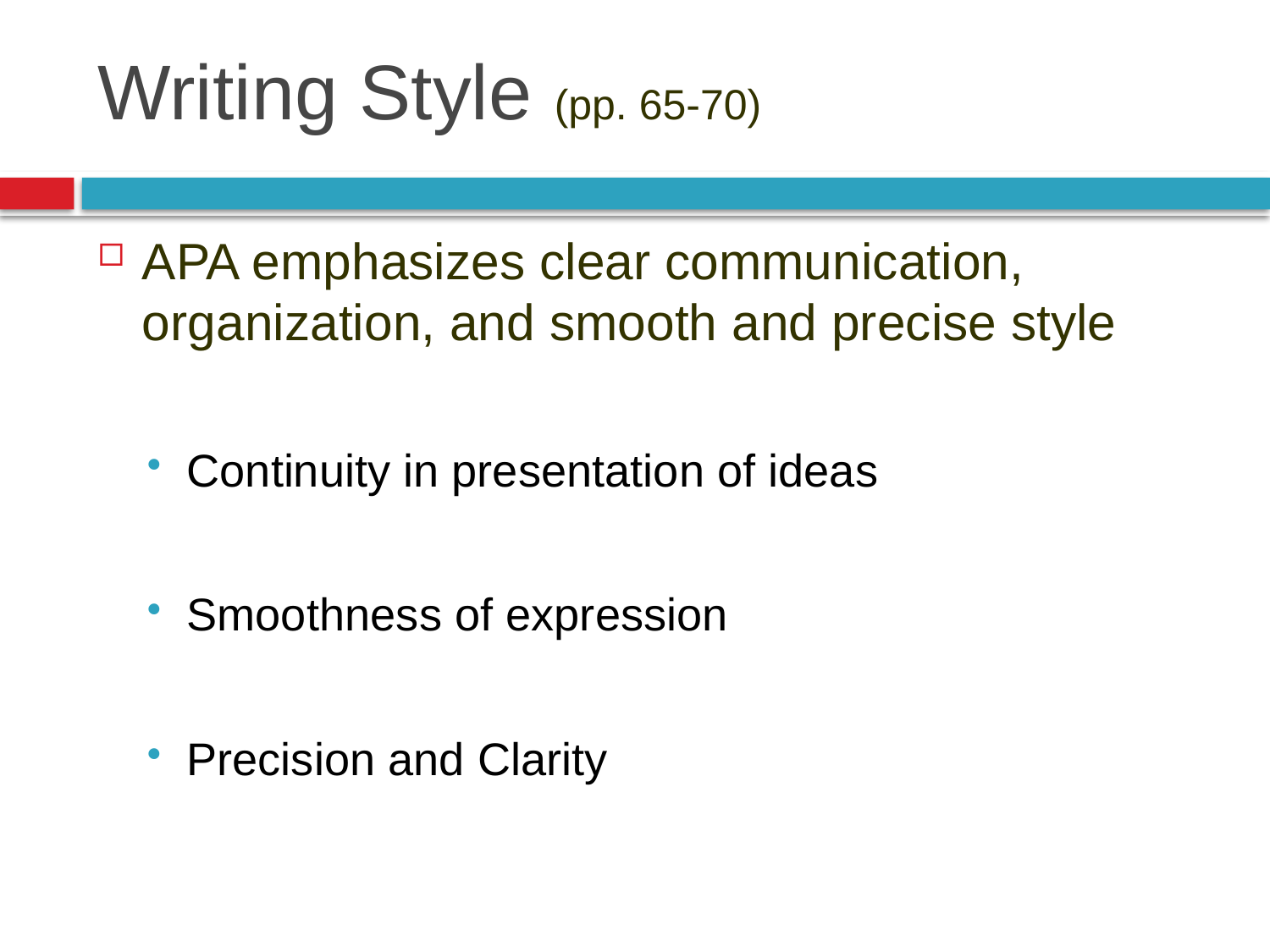

# Writing Style (pp. 65-70)
APA emphasizes clear communication, organization, and smooth and precise style

Continuity in presentation of ideas

Smoothness of expression

Precision and Clarity